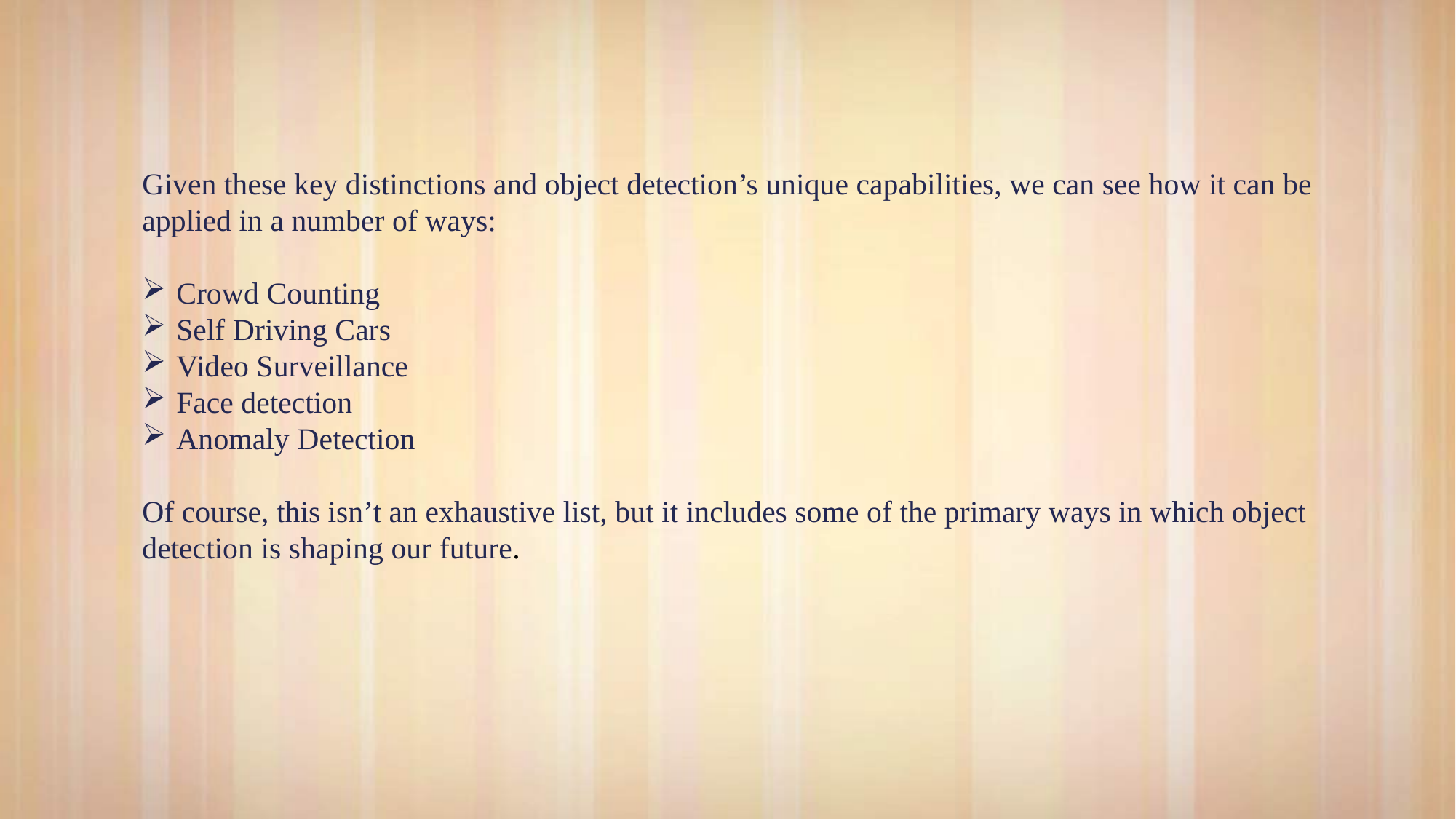

Given these key distinctions and object detection’s unique capabilities, we can see how it can be applied in a number of ways:

Crowd Counting
Self Driving Cars
Video Surveillance
Face detection
Anomaly Detection

Of course, this isn’t an exhaustive list, but it includes some of the primary ways in which object detection is shaping our future.